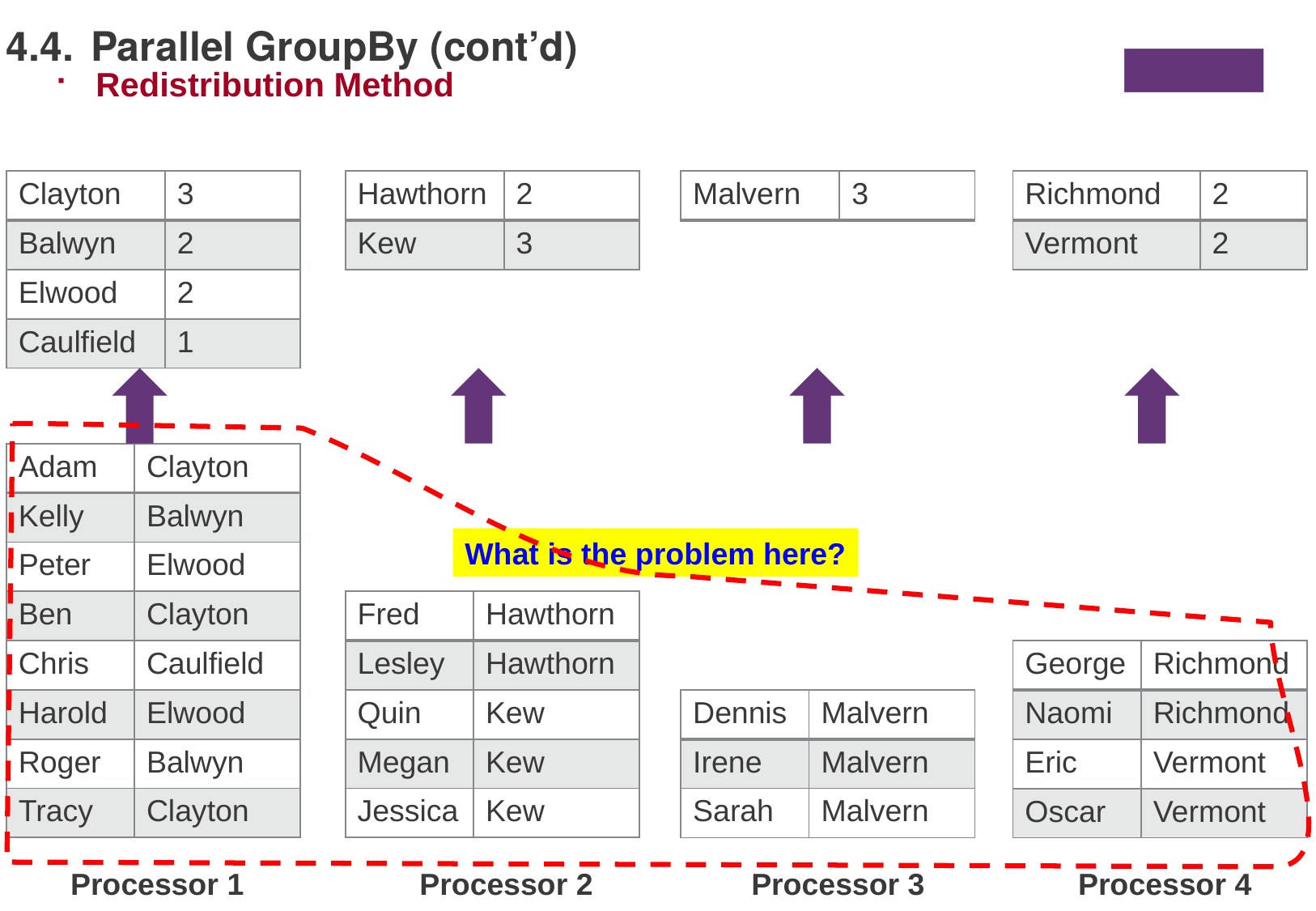

# 4.4. Parallel GroupBy (cont’d)
Redistribution Method

| Clayton | 3 |
| --- | --- |
| Balwyn | 2 |
| Elwood | 2 |
| Caulfield | 1 |
| Hawthorn | 2 |
| --- | --- |
| Kew | 3 |
| Malvern | 3 |
| --- | --- |
| Richmond | 2 |
| --- | --- |
| Vermont | 2 |

| Adam | Clayton |
| --- | --- |
| Kelly | Balwyn |
| Peter | Elwood |
| Ben | Clayton |
| Chris | Caulfield |
| Harold | Elwood |
| Roger | Balwyn |
| Tracy | Clayton |
What is the problem here?
| Fred | Hawthorn |
| --- | --- |
| Lesley | Hawthorn |
| Quin | Kew |
| Megan | Kew |
| Jessica | Kew |
| George | Richmond |
| --- | --- |
| Naomi | Richmond |
| Eric | Vermont |
| Oscar | Vermont |
| Dennis | Malvern |
| --- | --- |
| Irene | Malvern |
| Sarah | Malvern |

Processor 1
Processor 2
Processor 3
Processor 4